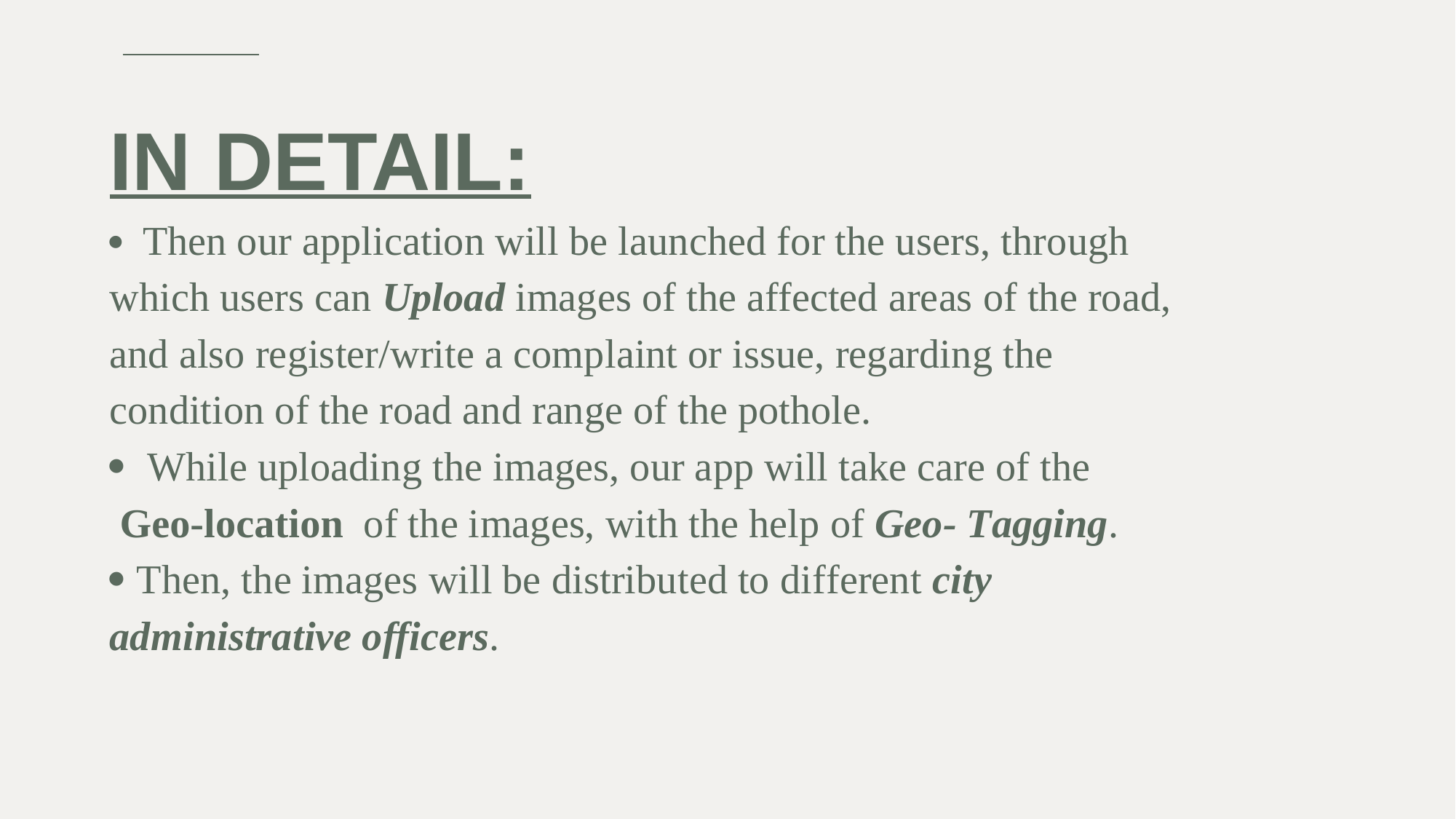

# IN DETAIL: • Then our application will be launched for the users, through which users can Upload images of the affected areas of the road, and also register/write a complaint or issue, regarding the condition of the road and range of the pothole. • While uploading the images, our app will take care of the Geo-location  of the images, with the help of Geo- Tagging. • Then, the images will be distributed to different city administrative officers.